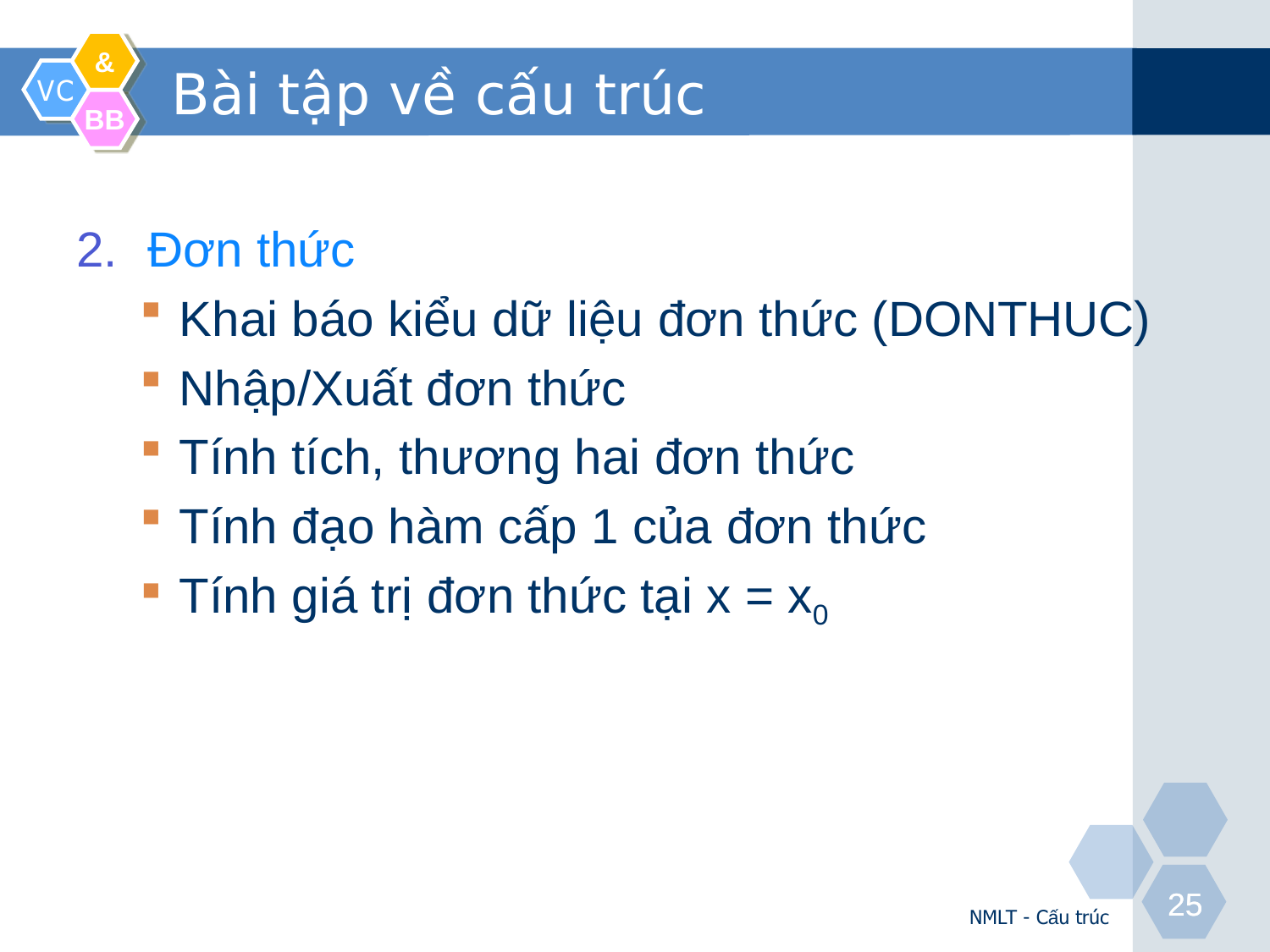

# Bài tập về cấu trúc
Đơn thức
Khai báo kiểu dữ liệu đơn thức (DONTHUC)
Nhập/Xuất đơn thức
Tính tích, thương hai đơn thức
Tính đạo hàm cấp 1 của đơn thức
Tính giá trị đơn thức tại x = x0
NMLT - Cấu trúc